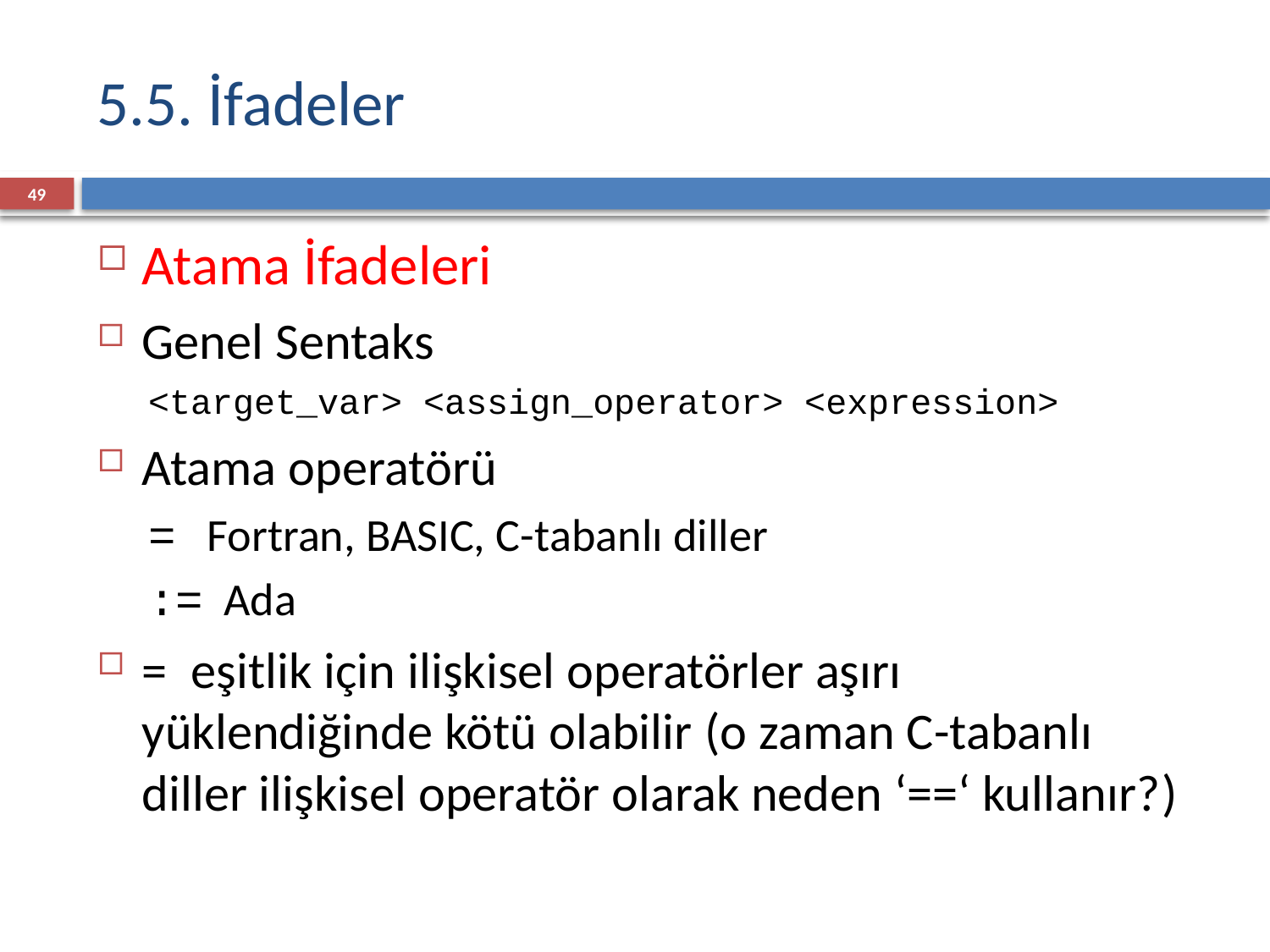

# 5.5. İfadeler
49
Atama İfadeleri
Genel Sentaks
<target_var> <assign_operator> <expression>
Atama operatörü
=   Fortran, BASIC, C-tabanlı diller
:=  Ada
=  eşitlik için ilişkisel operatörler aşırı yüklendiğinde kötü olabilir (o zaman C-tabanlı diller ilişkisel operatör olarak neden ‘==‘ kullanır?)